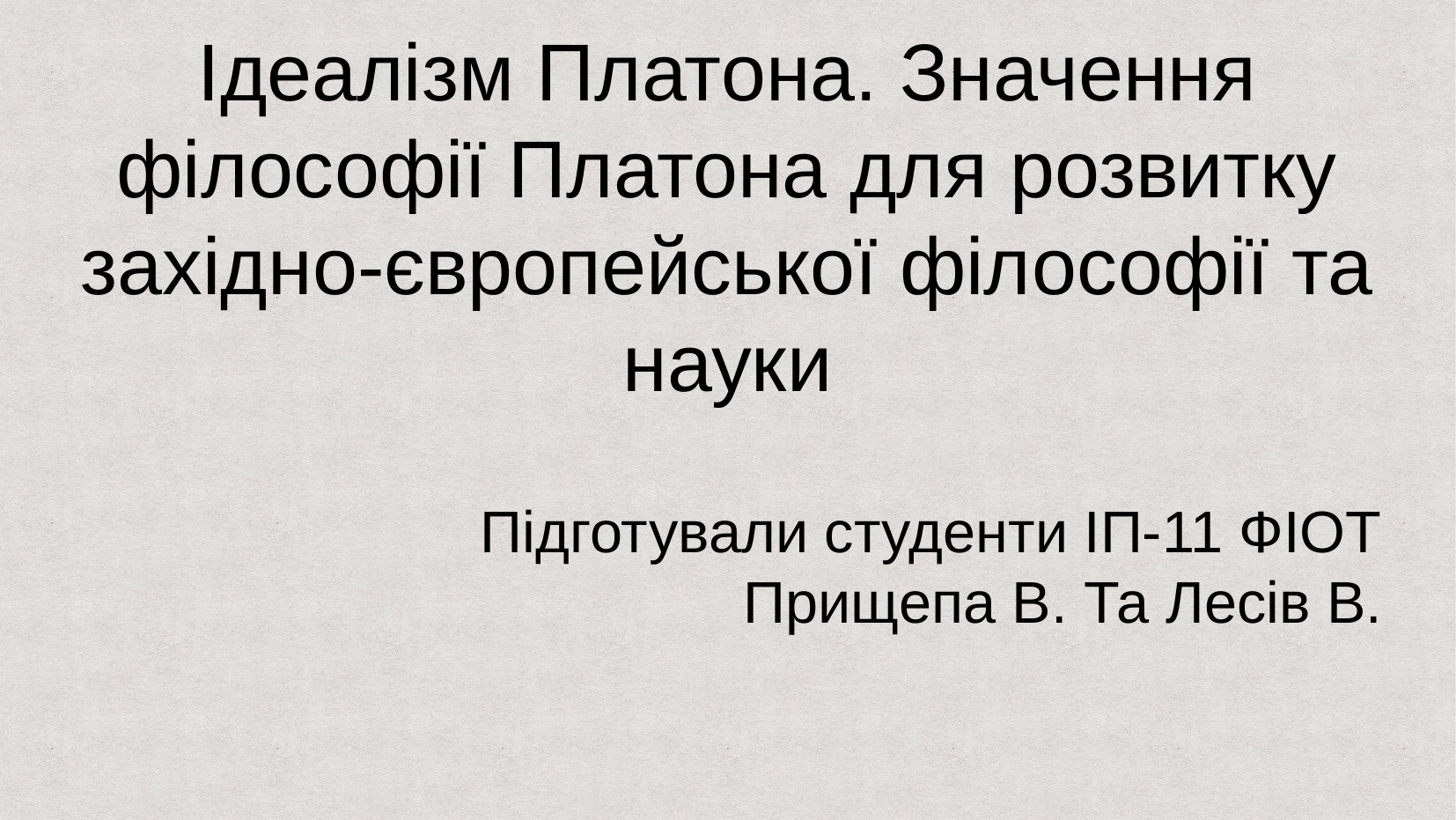

# Ідеалізм Платона. Значення філософії Платона для розвитку західно-європейської філософії та науки
Підготували студенти ІП-11 ФІОТ
Прищепа В. Та Лесів В.